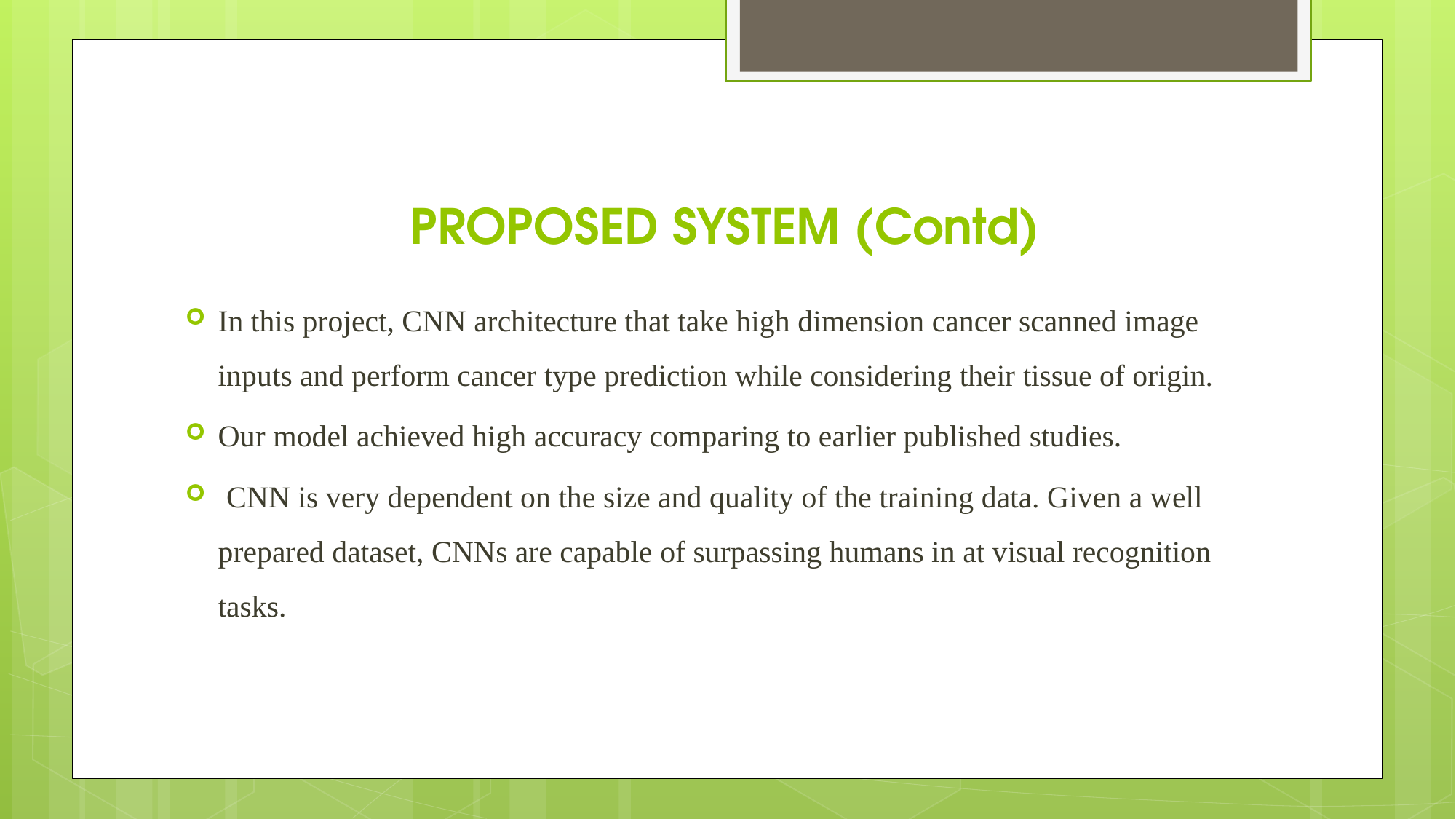

# PROPOSED SYSTEM (Contd)
In this project, CNN architecture that take high dimension cancer scanned image inputs and perform cancer type prediction while considering their tissue of origin.
Our model achieved high accuracy comparing to earlier published studies.
 CNN is very dependent on the size and quality of the training data. Given a well prepared dataset, CNNs are capable of surpassing humans in at visual recognition tasks.